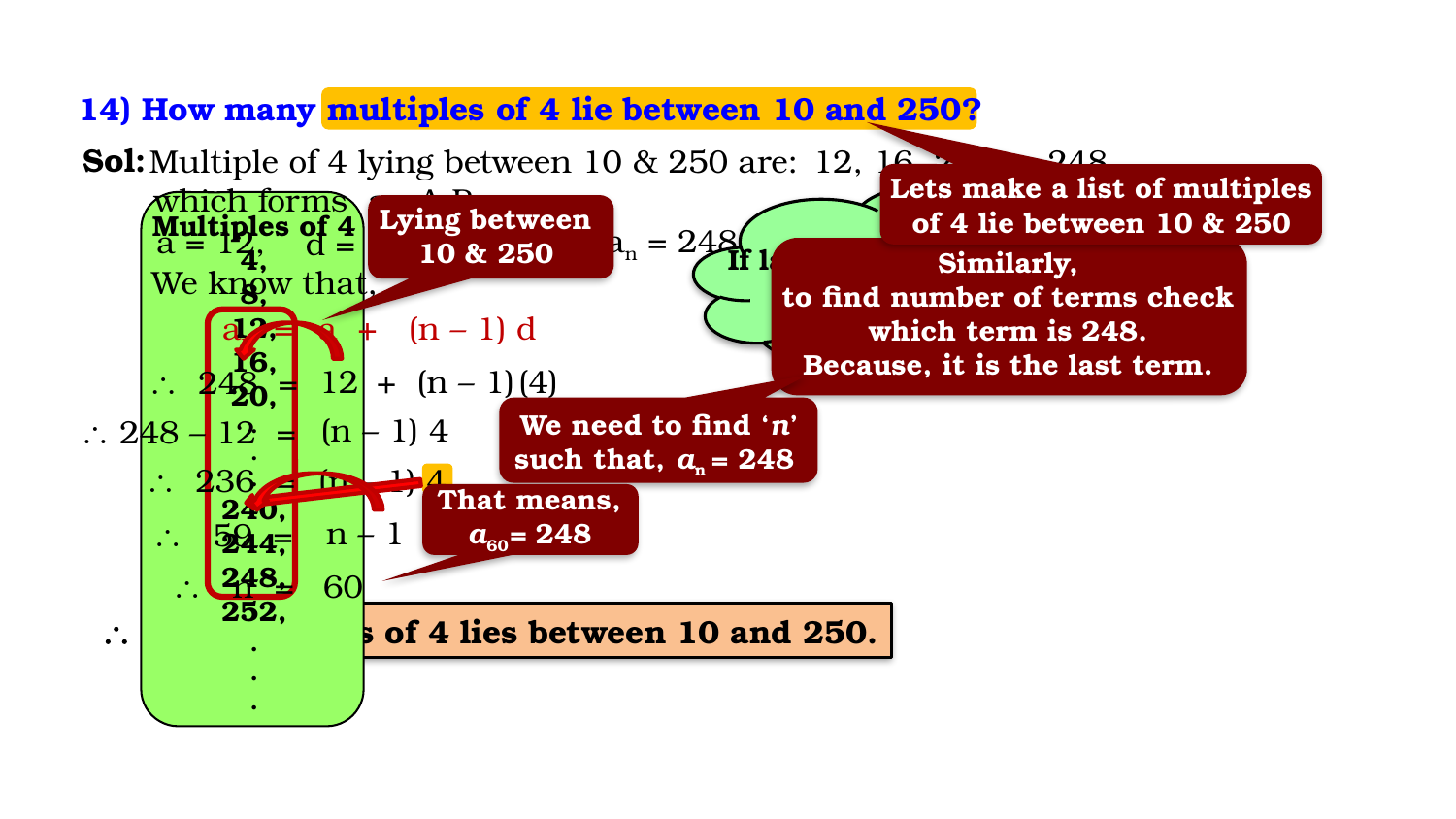

Exercise 5.2 14
14) How many multiples of 4 lie between 10 and 250?

Sol:
Multiple of 4 lying between 10 & 250 are:
12, 16, 20, …, 248.
Lets make a list of multiples of 4 lie between 10 & 250

which forms  an A.P

Example :
If last roll number in this class is 53, then there are 53 students.

Multiples of 4
4,
8,
12,
16,
20,
.
.
.
240,
244,
248,
252,
.
.
.
Lying between 10 & 250

an = 248
a = 12,
d =
16 – 12
=  4,
Similarly,
to find number of terms check which term is 248.
Because, it is the last term.

We know that,

an  =
 a  +   (n – 1) d

∴  248  =
12
+  (n – 1)
(4)

We need to find ‘n’
such that, an = 248
 (n – 1) 4
∴ 248 – 12  =

∴  236  =
 (n – 1) 4

That means,
a60= 248

 n – 1
∴   59  =
∴   n  =
60

∴   60 multiples of 4 lies between 10 and 250.